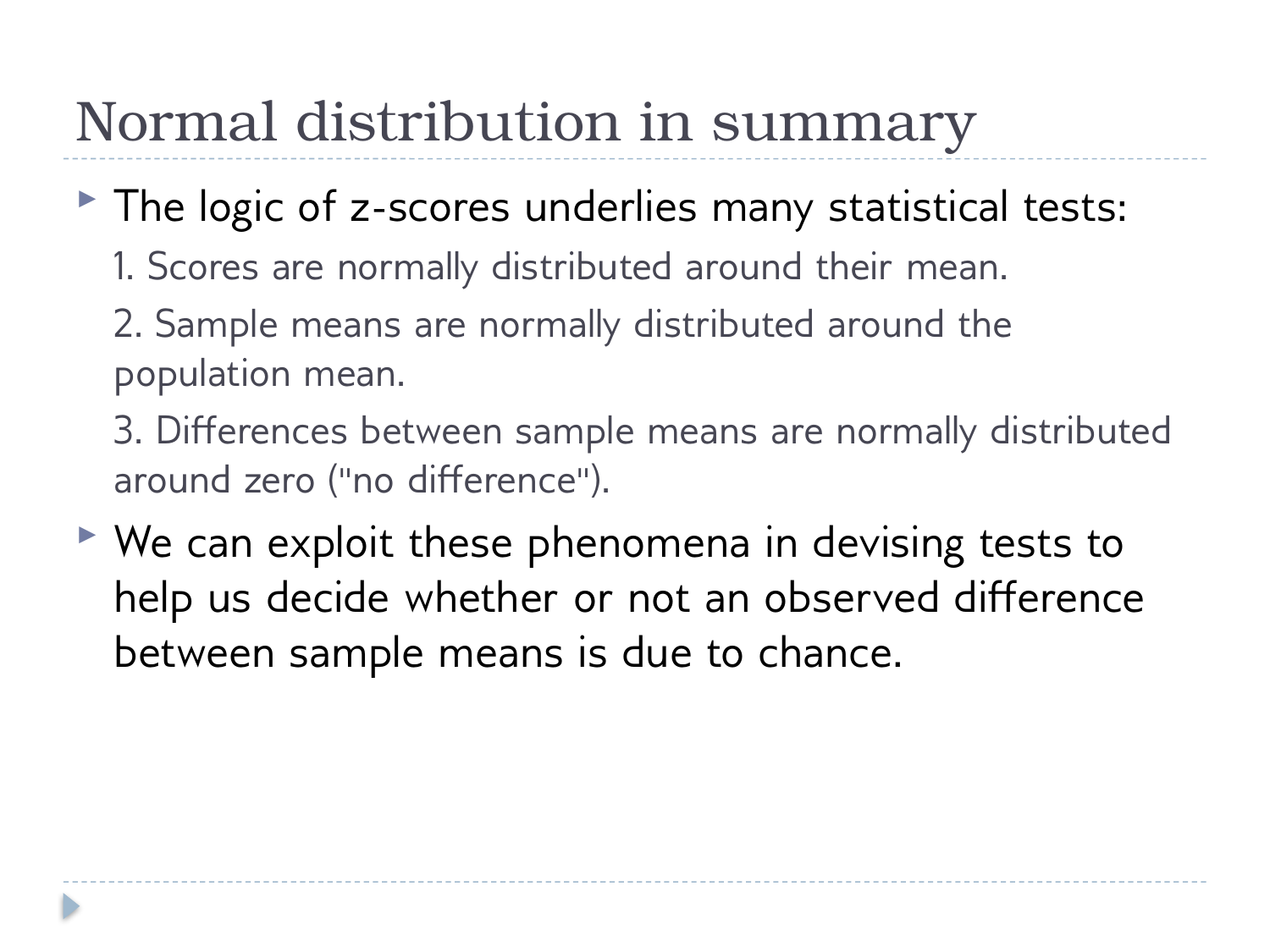

# Normal distribution in summary
The logic of z-scores underlies many statistical tests:
1. Scores are normally distributed around their mean.
2. Sample means are normally distributed around the population mean.
3. Differences between sample means are normally distributed around zero ("no difference").
We can exploit these phenomena in devising tests to help us decide whether or not an observed difference between sample means is due to chance.